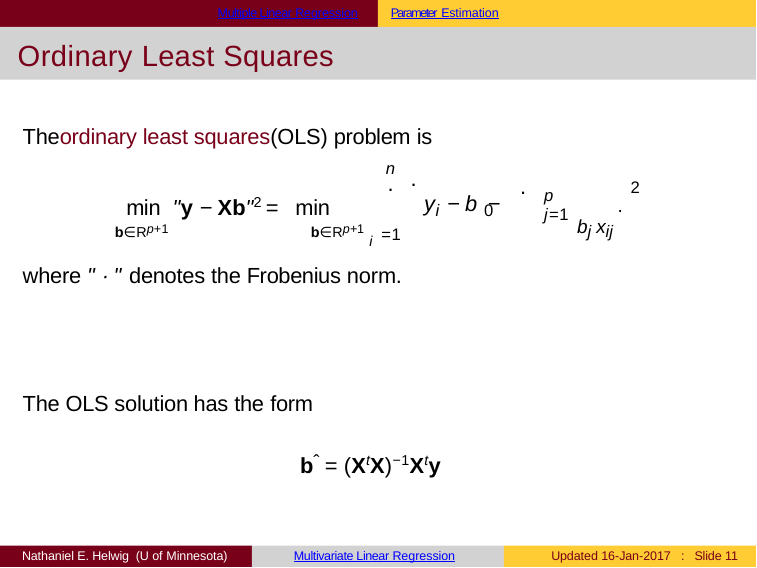

Multiple Linear Regression
Parameter Estimation

Ordinary Least Squares

Theordinary least squares(OLS) problem is
.
n
.
.
2
p  j=1
min  "y − Xb"2 =  min
y  − b −
bj xij .
i 	0
b∈Rp+1
b∈Rp+1 i
=1
where " · " denotes the Frobenius norm.
The OLS solution has the form

bˆ = (XtX)−1Xty

Nathaniel E. Helwig  (U of Minnesota)
Multivariate Linear Regression
Updated 16-Jan-2017   :   Slide 11